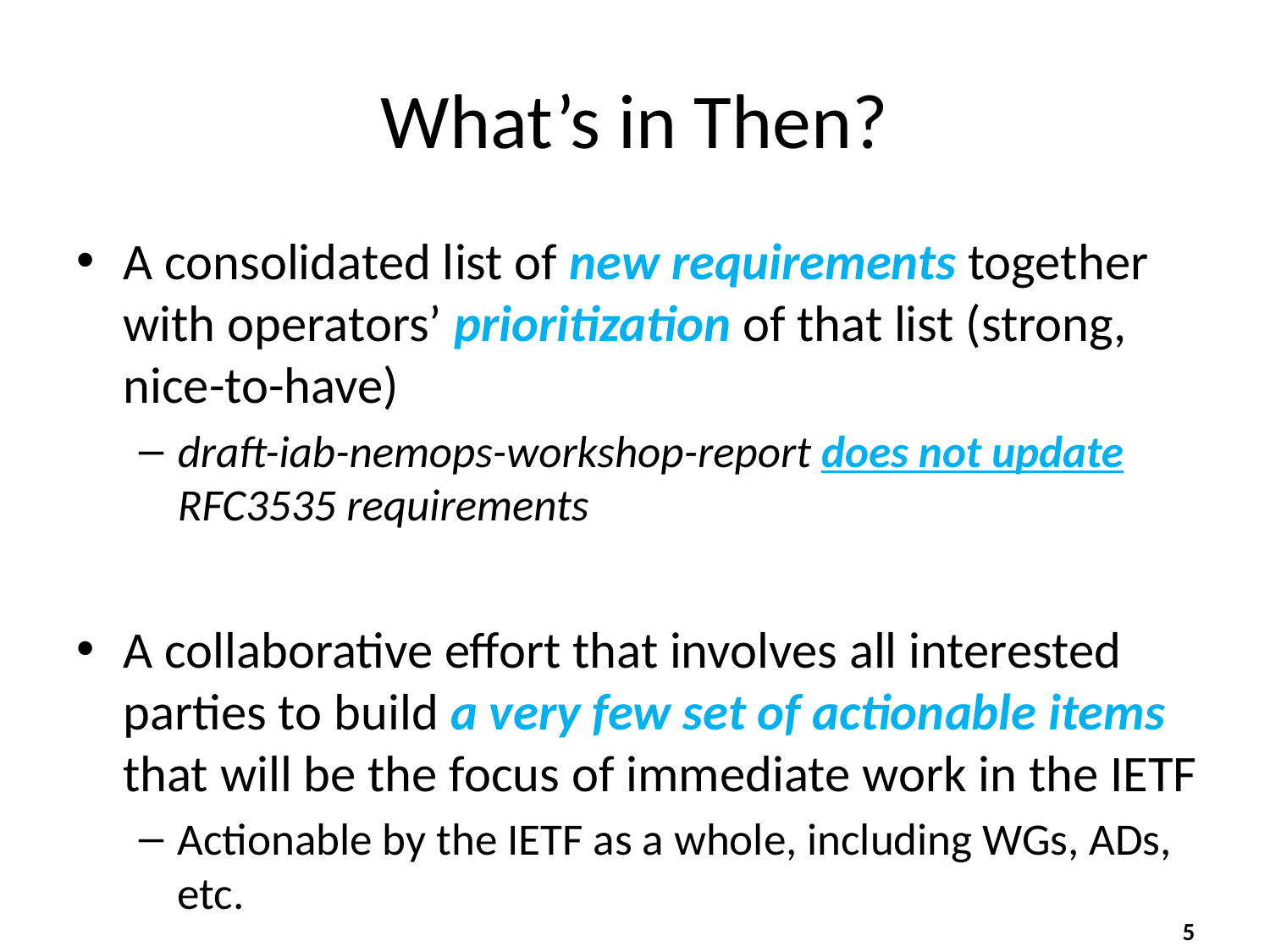

# What’s in Then?
A consolidated list of new requirements together with operators’ prioritization of that list (strong, nice-to-have)
draft-iab-nemops-workshop-report does not update RFC3535 requirements

A collaborative effort that involves all interested parties to build a very few set of actionable items that will be the focus of immediate work in the IETF
Actionable by the IETF as a whole, including WGs, ADs, etc.